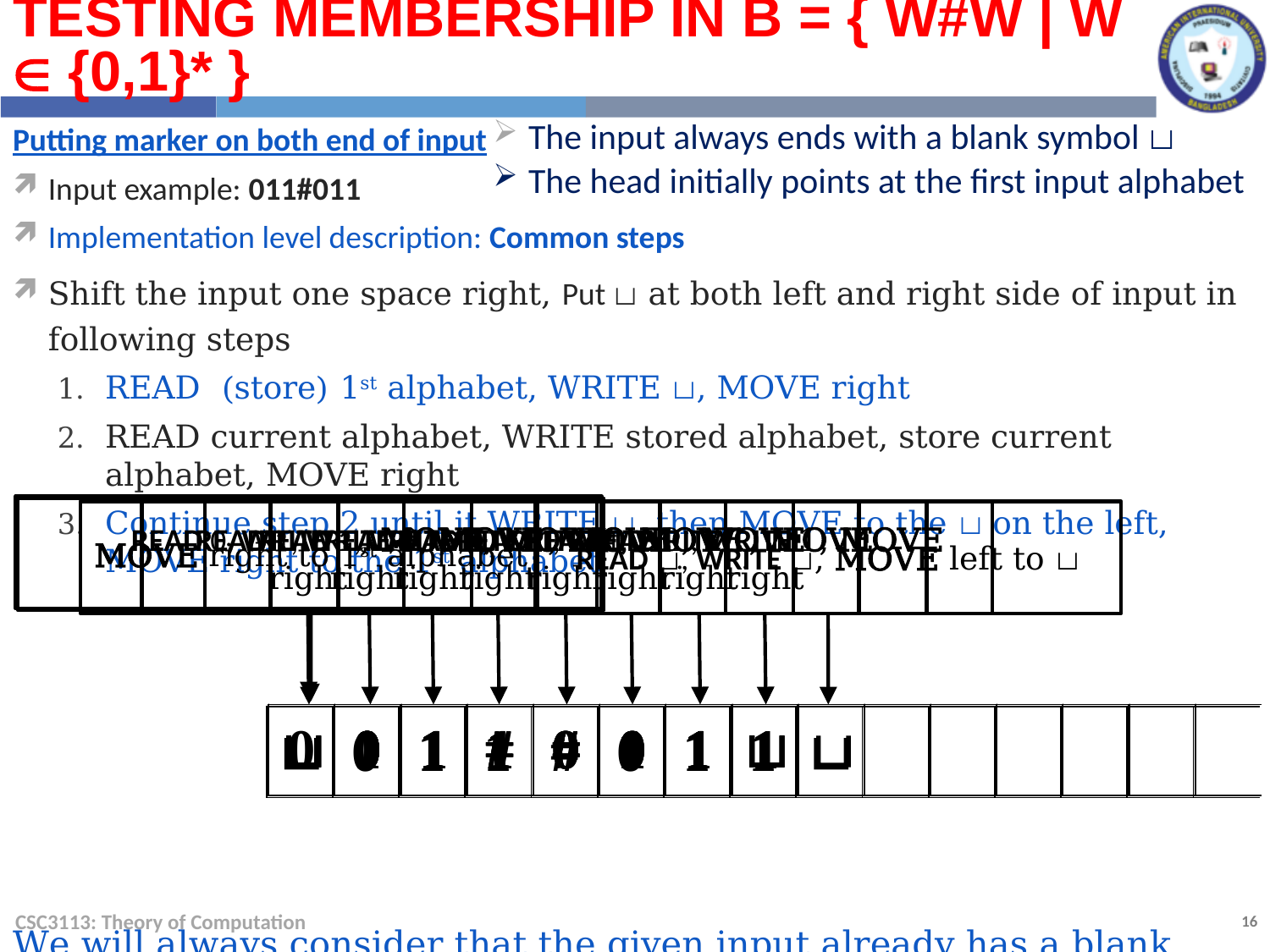

Testing membership in B = { w#w | w ∈ {0,1}* }
Putting marker on both end of input
Input example: 011#011
Implementation level description: Common steps
Shift the input one space right, Put ⌴ at both left and right side of input in following steps
READ  (store) 1st alphabet, WRITE ⌴, MOVE right
READ current alphabet, WRITE stored alphabet, store current alphabet, MOVE right
Continue step 2 until it WRITE ⌴, then MOVE to the ⌴ on the left, MOVE right to the 1st alphabet

We will always consider that the given input already has a blank symbol ⌴ at both left and right of input. So, we will ignore these steps for our computation.
The input always ends with a blank symbol ⌴
The head initially points at the first input alphabet

MOVE right to 1st alphabet
READ 0, WRITE ⌴, MOVE right
READ 1, WRITE 0, MOVE right
READ 1, WRITE 1, MOVE right
READ #, WRITE 1, MOVE right
READ 0, WRITE #, MOVE right
READ 1, WRITE 0, MOVE right
READ 1, WRITE 1, MOVE right
READ ⌴, WRITE ⌴, MOVE left to ⌴
READ ⌴, WRITE 1, MOVE right
| 0 | 1 | 1 | # | 0 | 1 | 1 | ⌴ |  |  |  |  |  |  |  |
| --- | --- | --- | --- | --- | --- | --- | --- | --- | --- | --- | --- | --- | --- | --- |
| ⌴ | 1 | 1 | # | 0 | 1 | 1 | ⌴ |  |  |  |  |  |  |  |
| --- | --- | --- | --- | --- | --- | --- | --- | --- | --- | --- | --- | --- | --- | --- |
| ⌴ | 0 | 1 | # | 0 | 1 | 1 | ⌴ |  |  |  |  |  |  |  |
| --- | --- | --- | --- | --- | --- | --- | --- | --- | --- | --- | --- | --- | --- | --- |
| ⌴ | 0 | 1 | # | 0 | 1 | 1 | ⌴ |  |  |  |  |  |  |  |
| --- | --- | --- | --- | --- | --- | --- | --- | --- | --- | --- | --- | --- | --- | --- |
| ⌴ | 0 | 1 | 1 | 0 | 1 | 1 | ⌴ |  |  |  |  |  |  |  |
| --- | --- | --- | --- | --- | --- | --- | --- | --- | --- | --- | --- | --- | --- | --- |
| ⌴ | 0 | 1 | 1 | # | 1 | 1 | ⌴ |  |  |  |  |  |  |  |
| --- | --- | --- | --- | --- | --- | --- | --- | --- | --- | --- | --- | --- | --- | --- |
| ⌴ | 0 | 1 | 1 | # | 0 | 1 | ⌴ |  |  |  |  |  |  |  |
| --- | --- | --- | --- | --- | --- | --- | --- | --- | --- | --- | --- | --- | --- | --- |
| ⌴ | 0 | 1 | 1 | # | 0 | 1 | ⌴ |  |  |  |  |  |  |  |
| --- | --- | --- | --- | --- | --- | --- | --- | --- | --- | --- | --- | --- | --- | --- |
| ⌴ | 0 | 1 | 1 | # | 0 | 1 | 1 |  |  |  |  |  |  |  |
| --- | --- | --- | --- | --- | --- | --- | --- | --- | --- | --- | --- | --- | --- | --- |
| ⌴ | 0 | 1 | 1 | # | 0 | 1 | 1 | ⌴ |  |  |  |  |  |  |
| --- | --- | --- | --- | --- | --- | --- | --- | --- | --- | --- | --- | --- | --- | --- |
| ⌴ | 0 | 1 | 1 | # | 0 | 1 | 1 | ⌴ |  |  |  |  |  |  |
| --- | --- | --- | --- | --- | --- | --- | --- | --- | --- | --- | --- | --- | --- | --- |
CSC3113: Theory of Computation